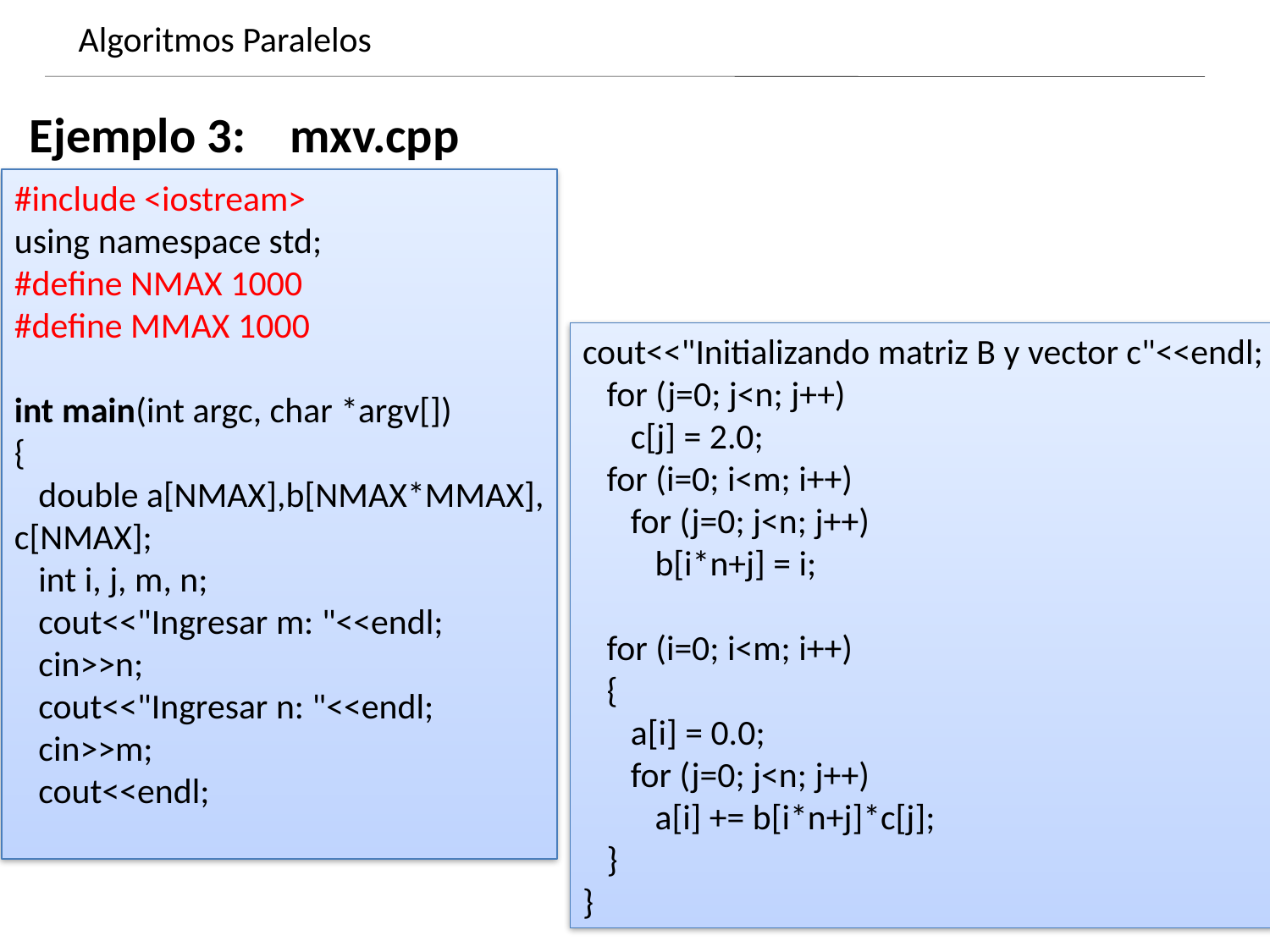

Algoritmos Paralelos
Dynamics of growing SMBHs in galaxy cores

Ejemplo 3:    mxv.cpp
#include <iostream>
using namespace std;
#define NMAX 1000
#define MMAX 1000

int main(int argc, char *argv[])
{
   double a[NMAX],b[NMAX*MMAX],
c[NMAX];
   int i, j, m, n;
   cout<<"Ingresar m: "<<endl;
   cin>>n;
   cout<<"Ingresar n: "<<endl;
   cin>>m;
   cout<<endl;

cout<<"Initializando matriz B y vector c"<<endl;
   for (j=0; j<n; j++)
      c[j] = 2.0;
   for (i=0; i<m; i++)
      for (j=0; j<n; j++)
         b[i*n+j] = i;

   for (i=0; i<m; i++)
   {
      a[i] = 0.0;
      for (j=0; j<n; j++)
         a[i] += b[i*n+j]*c[j];
   }
}